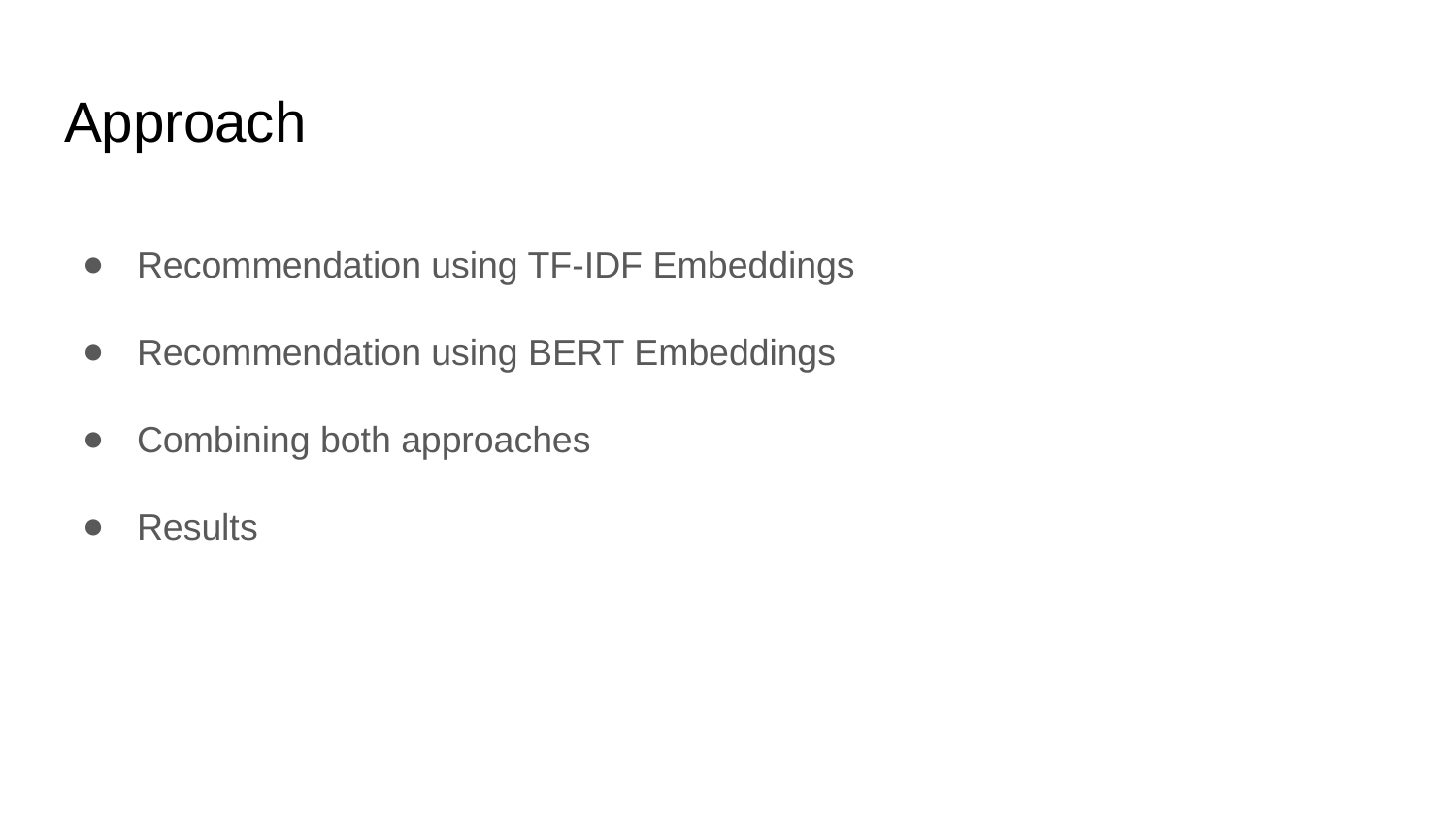

# Approach
Recommendation using TF-IDF Embeddings
Recommendation using BERT Embeddings
Combining both approaches
Results